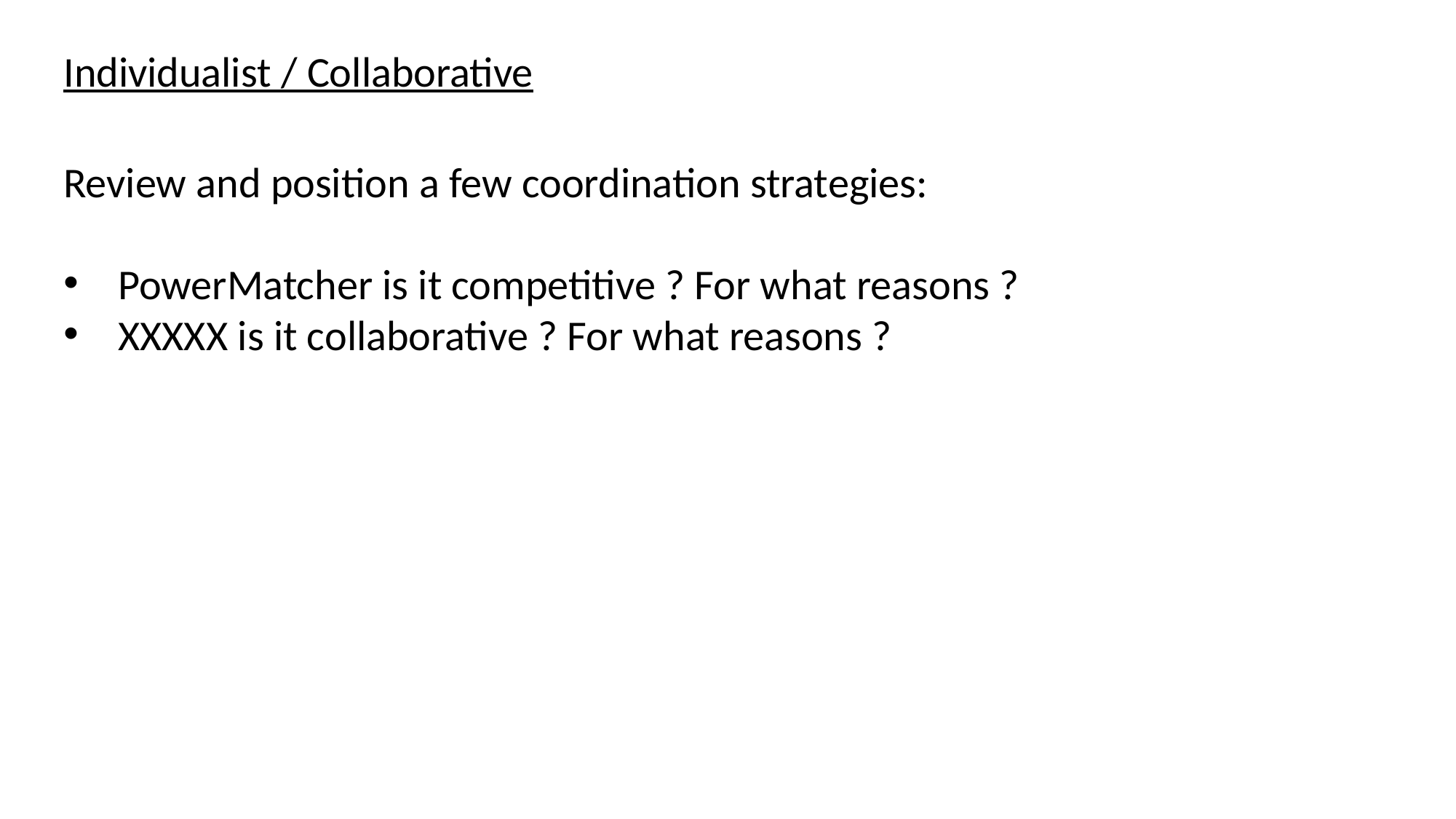

Individualist / Collaborative
Review and position a few coordination strategies:

PowerMatcher is it competitive ? For what reasons ?
XXXXX is it collaborative ? For what reasons ?